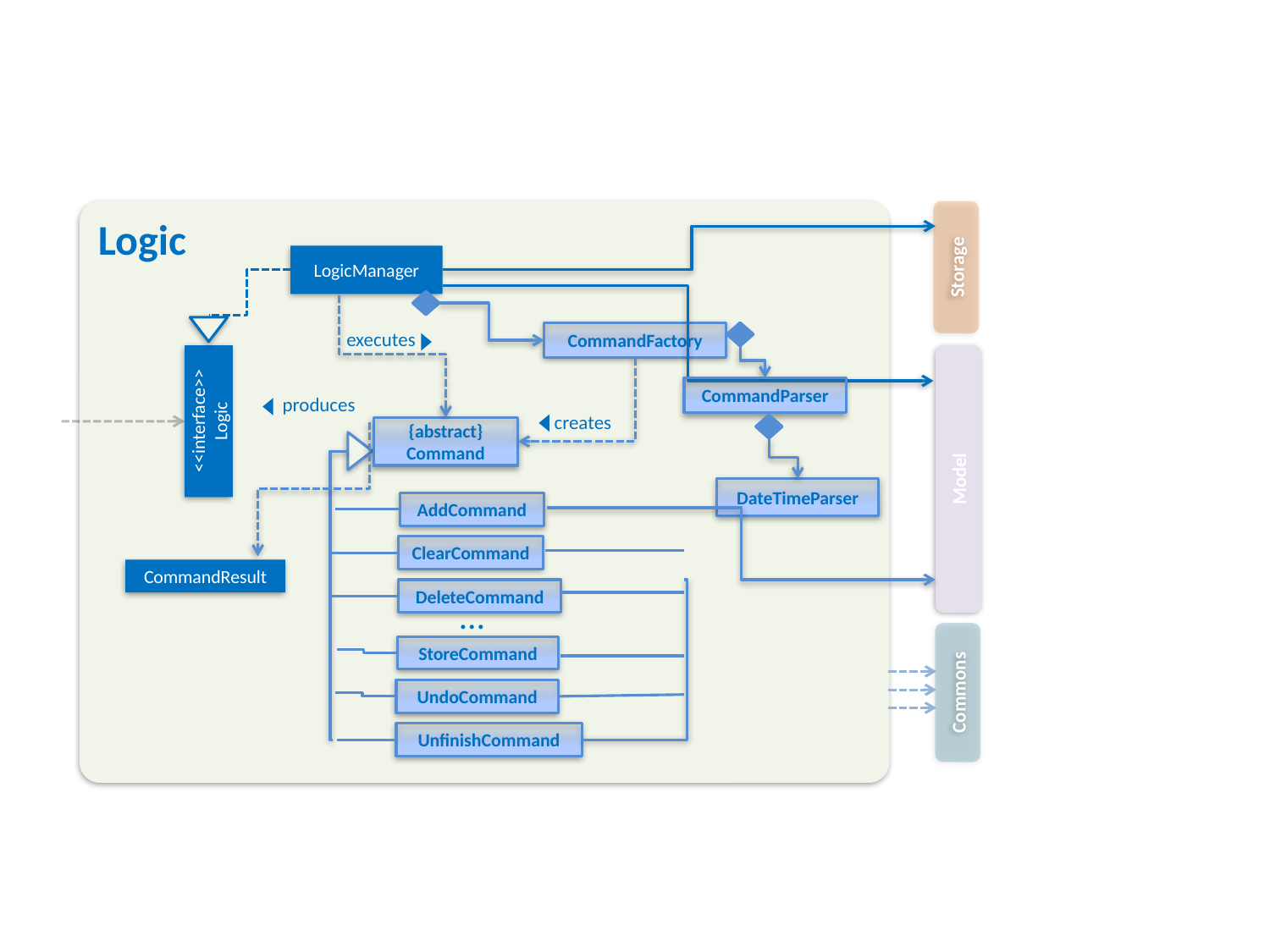

Logic
Storage
LogicManager

CommandFactory

executes

CommandParser
produces
<<interface>>
Logic

creates

{abstract}
Command

Model
DateTimeParser
AddCommand
ClearCommand
CommandResult
DeleteCommand
…
StoreCommand
Commons
UndoCommand
UnfinishCommand